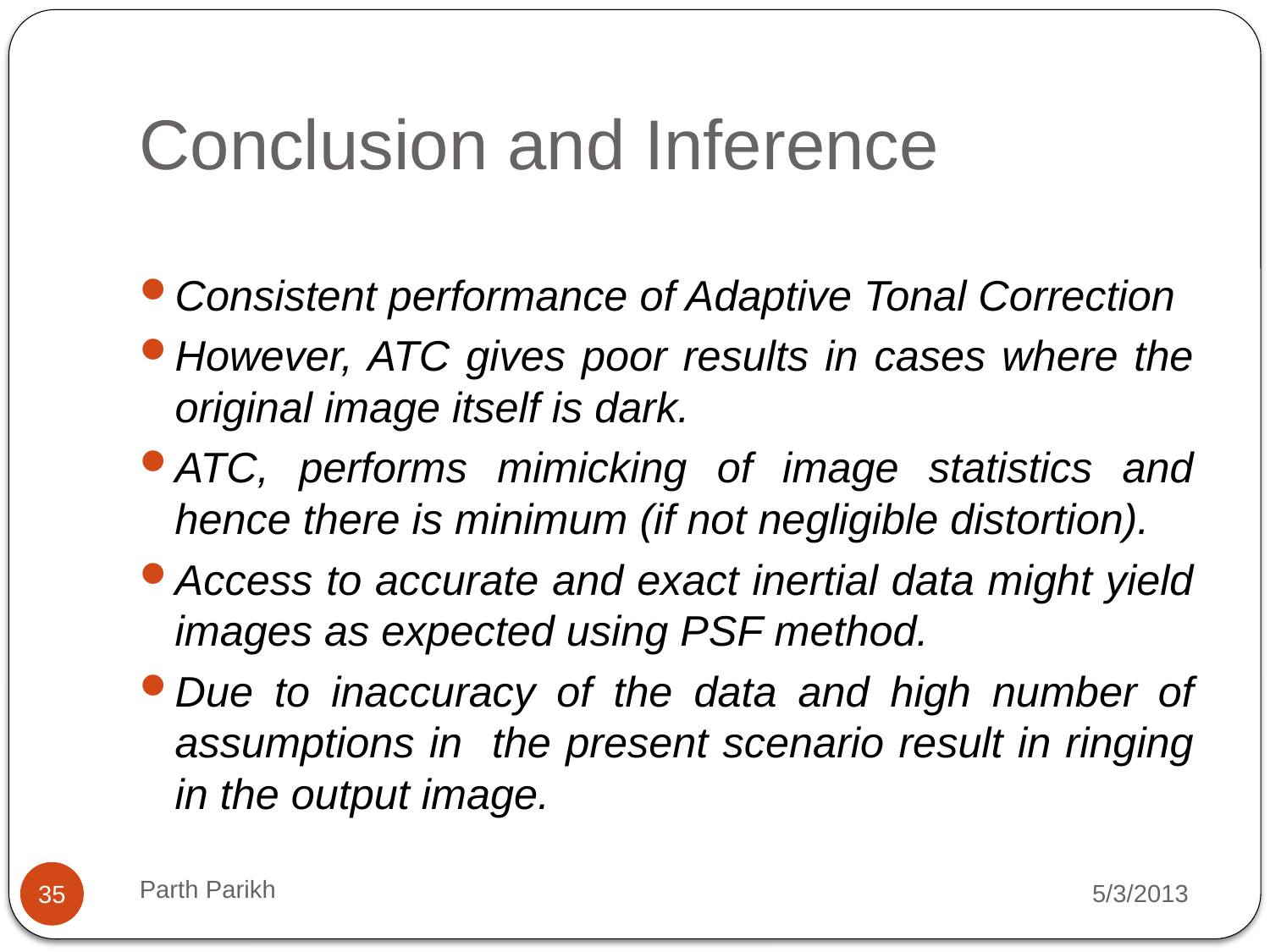

# Conclusion and Inference

Consistent performance of Adaptive Tonal Correction
However, ATC gives poor results in cases where the original image itself is dark.
ATC, performs mimicking of image statistics and hence there is minimum (if not negligible distortion).
Access to accurate and exact inertial data might yield images as expected using PSF method.
Due to inaccuracy of the data and high number of assumptions in  the present scenario result in ringing in the output image.
Parth Parikh
5/3/2013
35